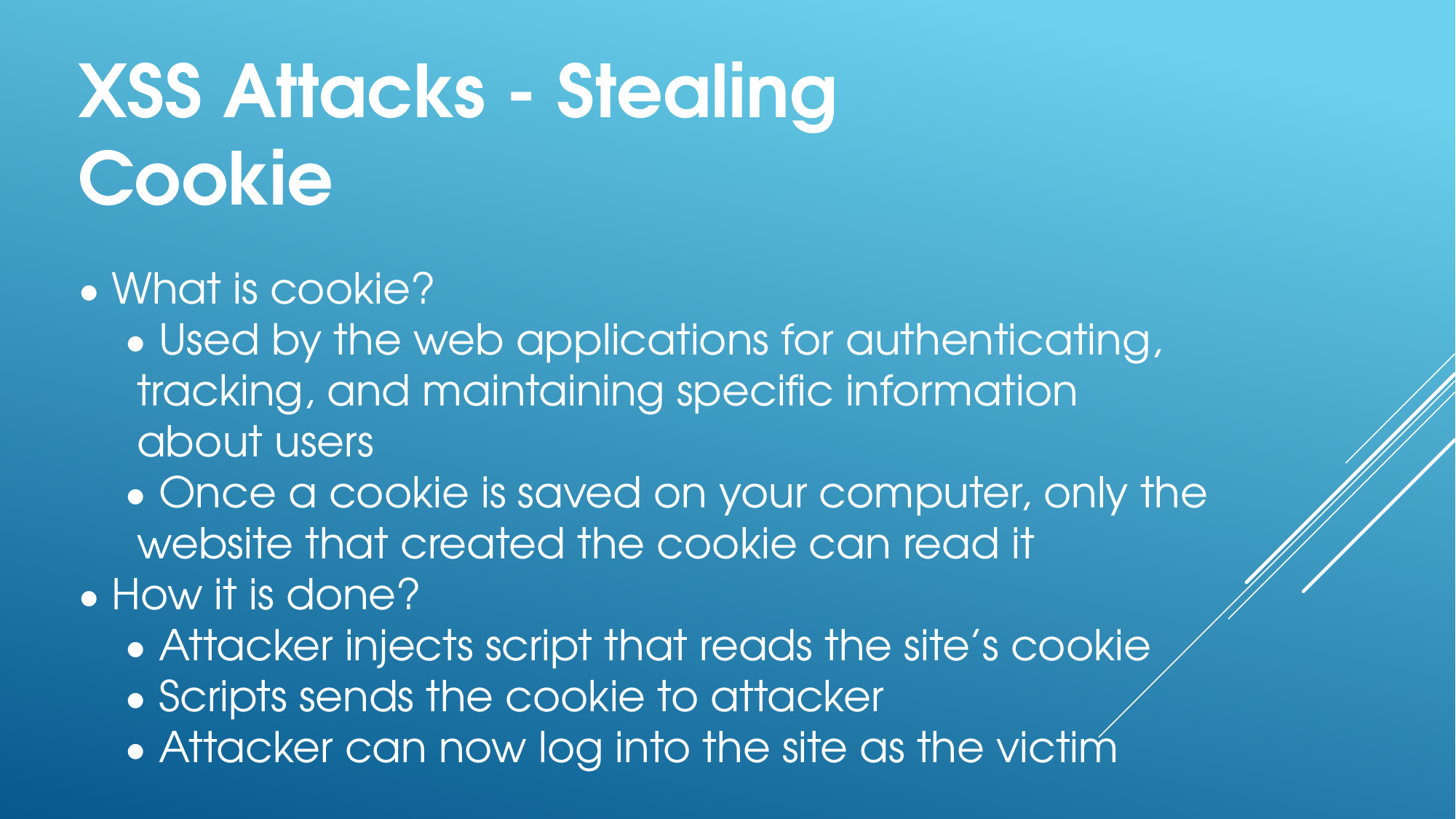

XSS Attacks - Stealing Cookie
• What is cookie?
    • Used by the web applications for authenticating,
     tracking, and maintaining specific information
     about users
    • Once a cookie is saved on your computer, only the
     website that created the cookie can read it
• How it is done?
    • Attacker injects script that reads the site’s cookie
    • Scripts sends the cookie to attacker
    • Attacker can now log into the site as the victim